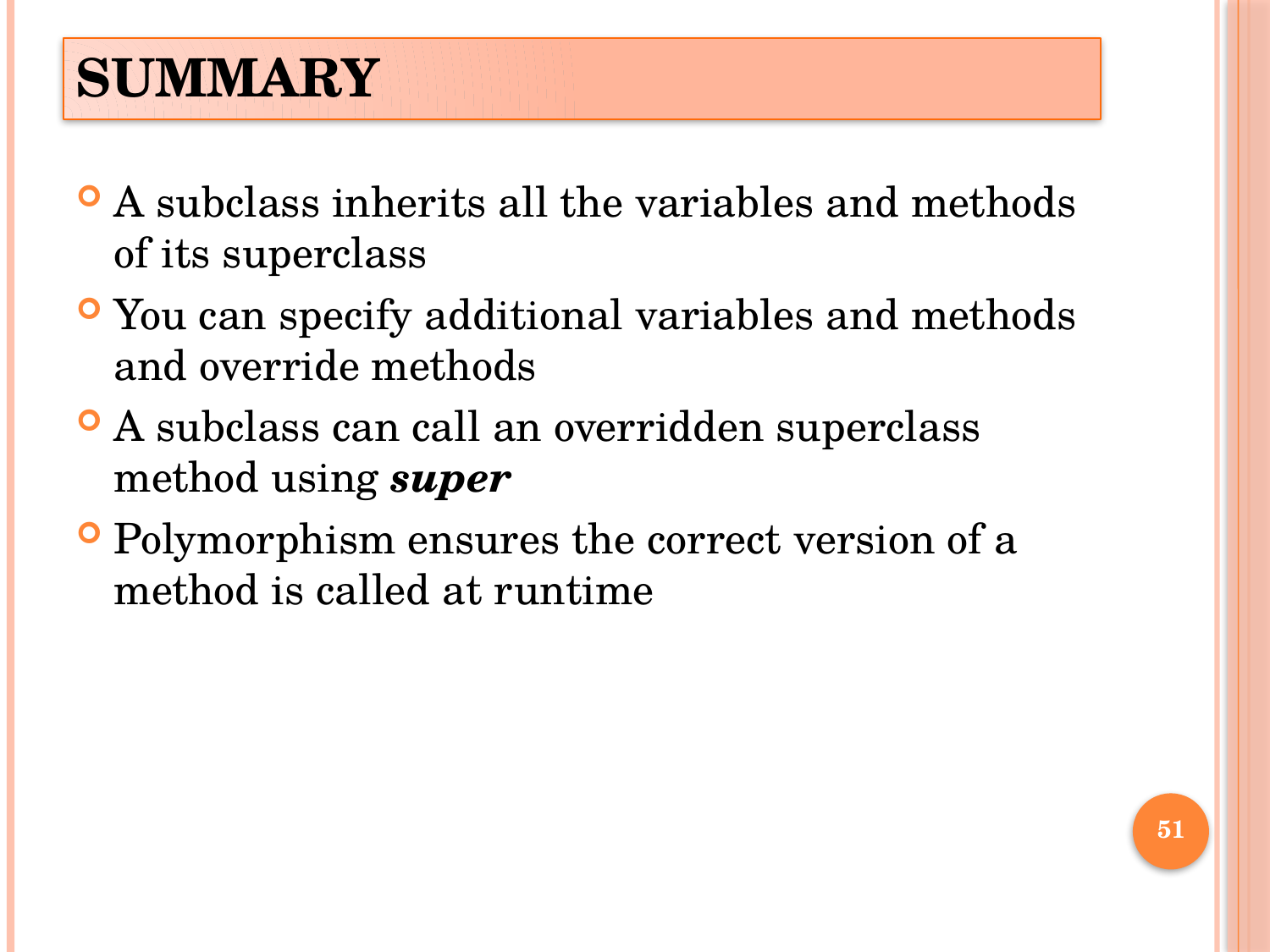

# summary
A subclass inherits all the variables and methods of its superclass
You can specify additional variables and methods and override methods
A subclass can call an overridden superclass method using super
Polymorphism ensures the correct version of a method is called at runtime
51